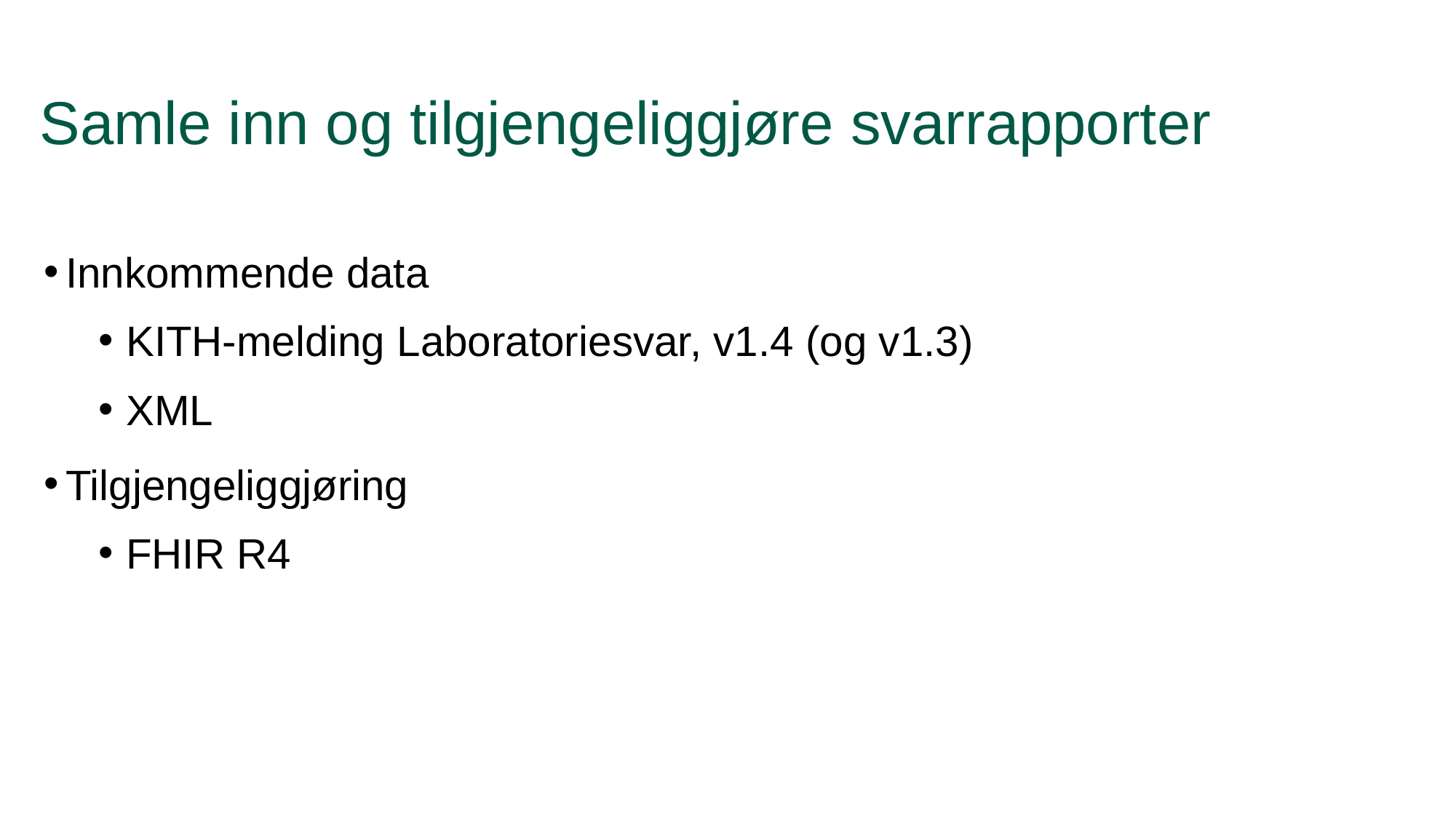

# Samle inn og tilgjengeliggjøre svarrapporter
Innkommende data
KITH-melding Laboratoriesvar, v1.4 (og v1.3)
XML
Tilgjengeliggjøring
FHIR R4